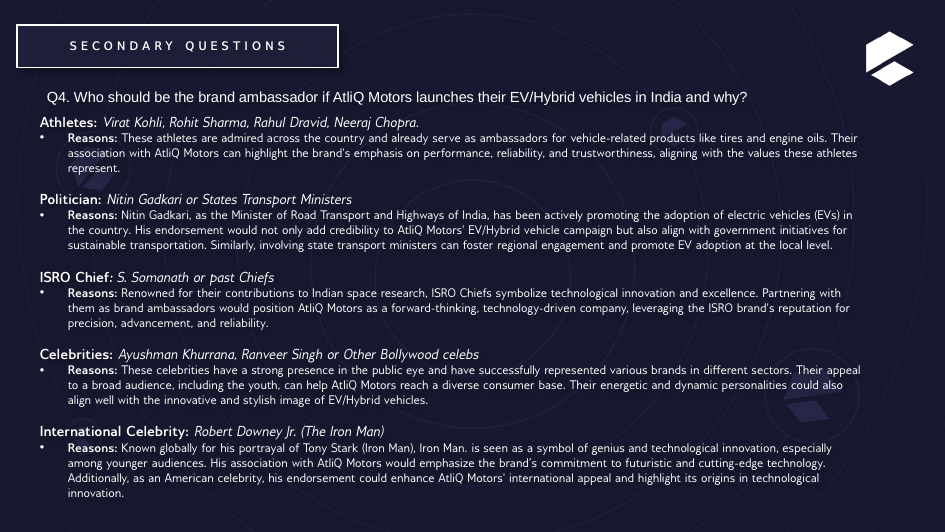

Secondary Questions
Q4. Who should be the brand ambassador if AtliQ Motors launches their EV/Hybrid vehicles in India and why?
Athletes: Virat Kohli, Rohit Sharma, Rahul Dravid, Neeraj Chopra.
Reasons: These athletes are admired across the country and already serve as ambassadors for vehicle-related products like tires and engine oils. Their association with AtliQ Motors can highlight the brand's emphasis on performance, reliability, and trustworthiness, aligning with the values these athletes represent.

Politician: Nitin Gadkari or States Transport Ministers
Reasons: Nitin Gadkari, as the Minister of Road Transport and Highways of India, has been actively promoting the adoption of electric vehicles (EVs) in the country. His endorsement would not only add credibility to AtliQ Motors' EV/Hybrid vehicle campaign but also align with government initiatives for sustainable transportation. Similarly, involving state transport ministers can foster regional engagement and promote EV adoption at the local level.

ISRO Chief: S. Somanath or past Chiefs
Reasons: Renowned for their contributions to Indian space research, ISRO Chiefs symbolize technological innovation and excellence. Partnering with them as brand ambassadors would position AtliQ Motors as a forward-thinking, technology-driven company, leveraging the ISRO brand's reputation for precision, advancement, and reliability.

Celebrities: Ayushman Khurrana, Ranveer Singh or Other Bollywood celebs
Reasons: These celebrities have a strong presence in the public eye and have successfully represented various brands in different sectors. Their appeal to a broad audience, including the youth, can help AtliQ Motors reach a diverse consumer base. Their energetic and dynamic personalities could also align well with the innovative and stylish image of EV/Hybrid vehicles.

International Celebrity: Robert Downey Jr. (The Iron Man)
Reasons: Known globally for his portrayal of Tony Stark (Iron Man), Iron Man. is seen as a symbol of genius and technological innovation, especially among younger audiences. His association with AtliQ Motors would emphasize the brand’s commitment to futuristic and cutting-edge technology. Additionally, as an American celebrity, his endorsement could enhance AtliQ Motors' international appeal and highlight its origins in technological innovation.